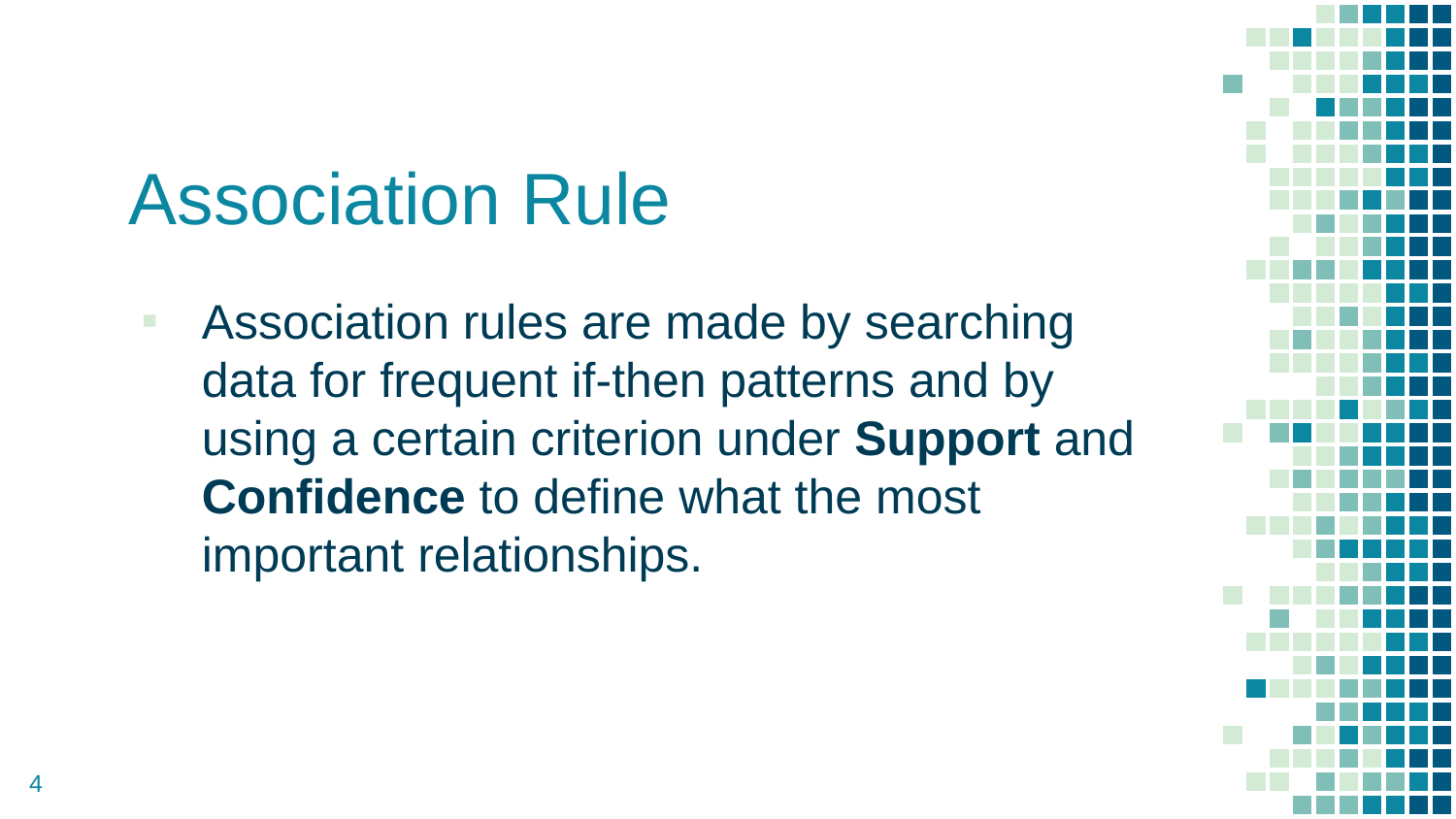

# Association Rule
Association rules are made by searching data for frequent if-then patterns and by using a certain criterion under Support and Confidence to define what the most important relationships.
4